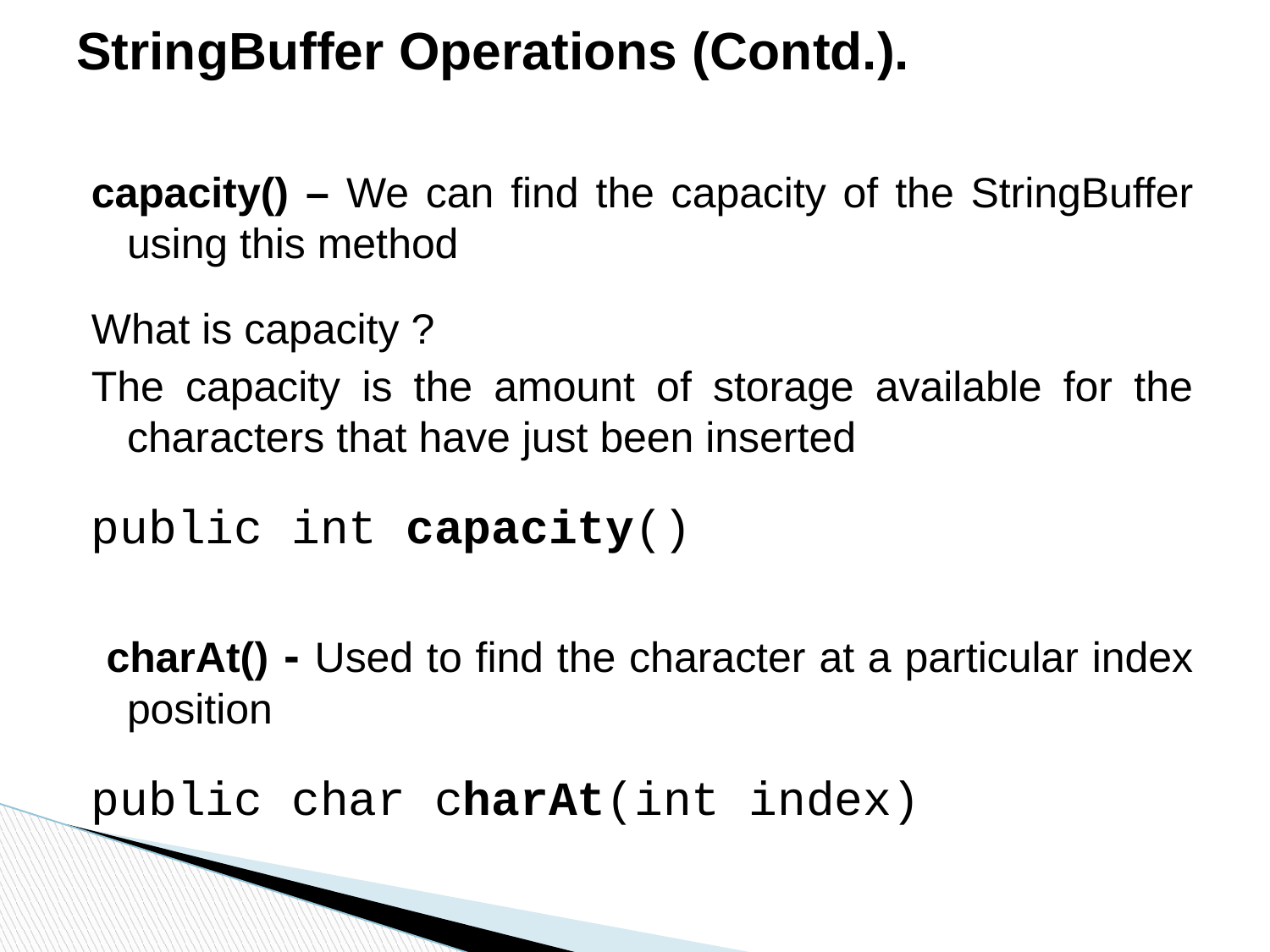

# StringBuffer Operations (Contd.).
capacity() – We can find the capacity of the StringBuffer using this method

What is capacity ?
The capacity is the amount of storage available for the characters that have just been inserted

public int capacity()

 charAt() - Used to find the character at a particular index position

public char charAt(int index)